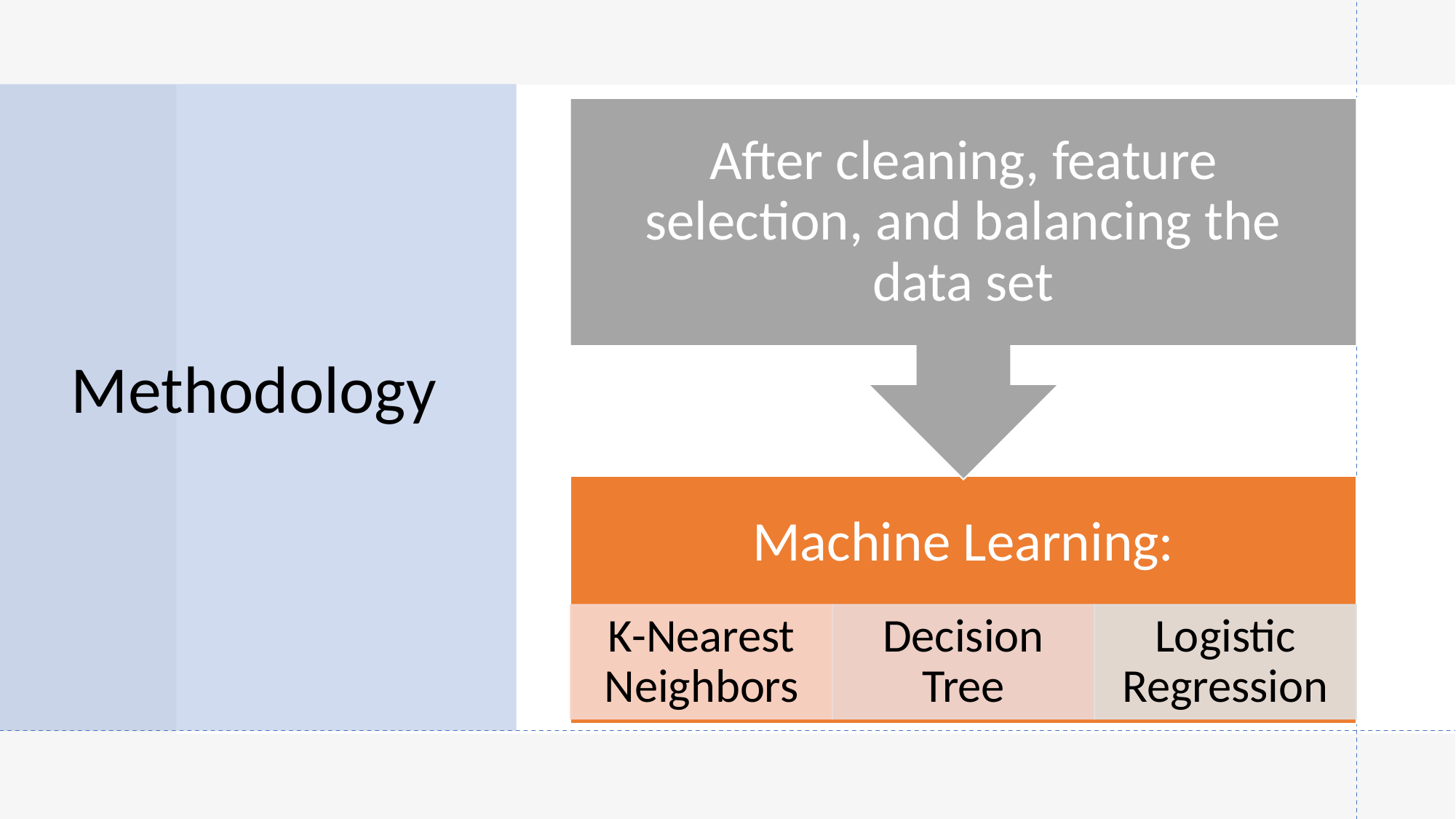

# Methodology

Machine Learning:
K-Nearest Neighbors
Decision Tree
Logistic Regression
After cleaning, feature selection, and balancing the data set